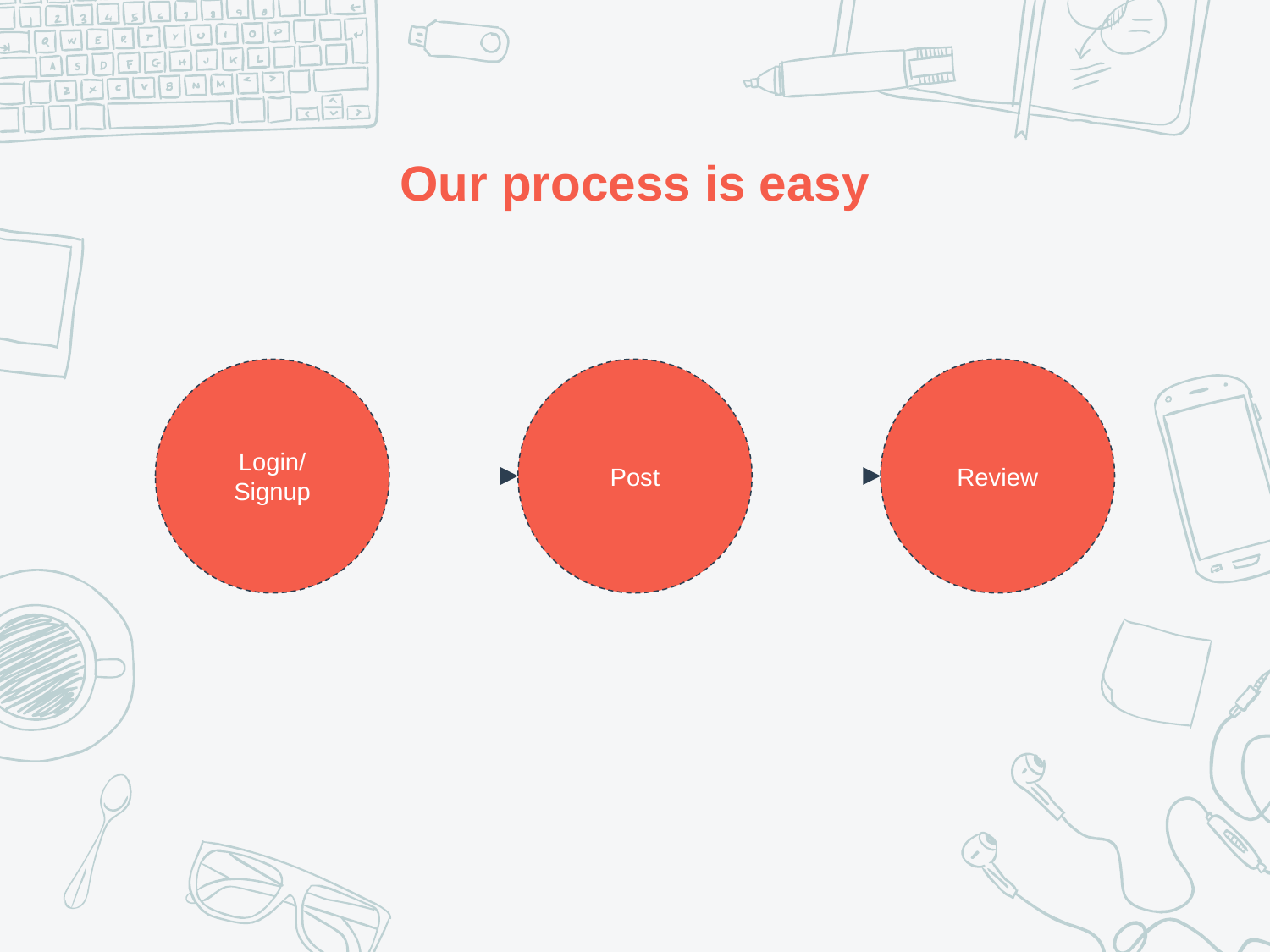

# Our process is easy
Login/Signup
Post
Review